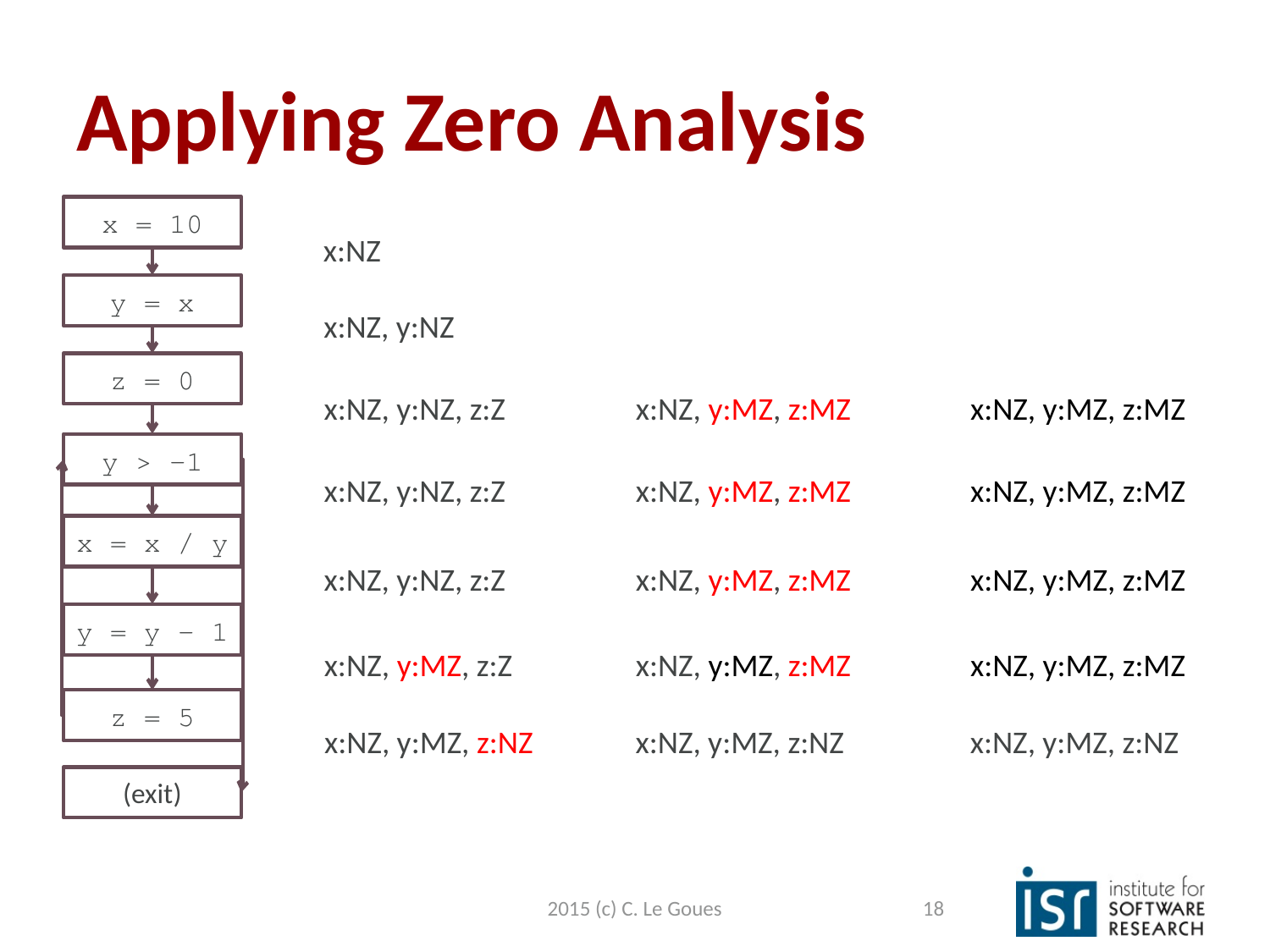

# Applying Zero Analysis
x = 10
x:NZ
y = x
x:NZ, y:NZ
z = 0
x:NZ, y:NZ, z:Z
x:NZ, y:MZ, z:MZ
x:NZ, y:MZ, z:MZ
y > -1
x:NZ, y:MZ, z:MZ
x:NZ, y:MZ, z:MZ
x:NZ, y:NZ, z:Z
x = x / y
x:NZ, y:NZ, z:Z
x:NZ, y:MZ, z:MZ
x:NZ, y:MZ, z:MZ
y = y - 1
x:NZ, y:MZ, z:Z
x:NZ, y:MZ, z:MZ
x:NZ, y:MZ, z:MZ
z = 5
x:NZ, y:MZ, z:NZ
x:NZ, y:MZ, z:NZ
x:NZ, y:MZ, z:NZ
(exit)
2015 (c) C. Le Goues
18
18